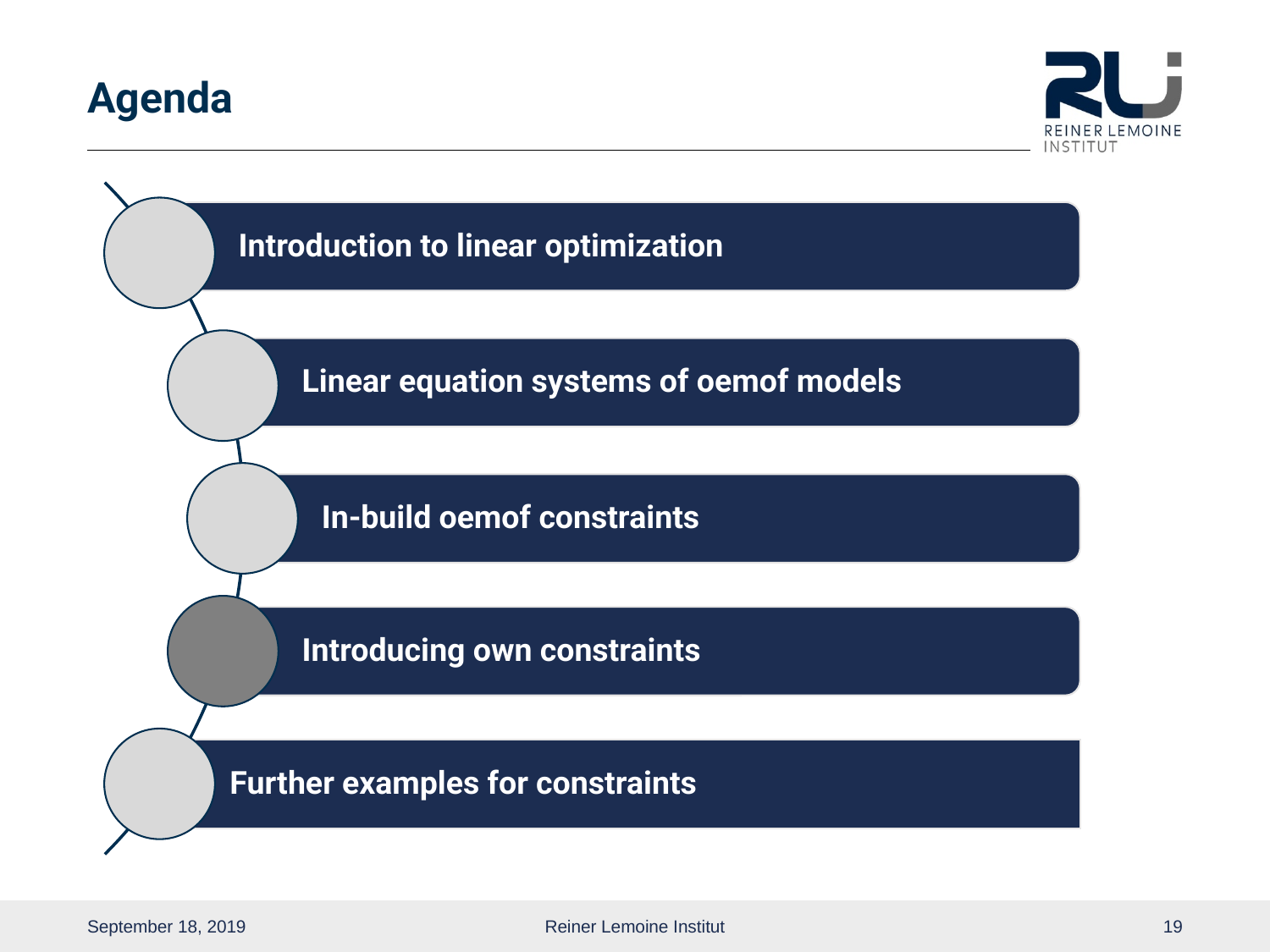

# Agenda
Introduction to linear optimization
Linear equation systems of oemof models
In-build oemof constraints
Introducing own constraints
Further examples for constraints
September 18, 2019
Reiner Lemoine Institut
19